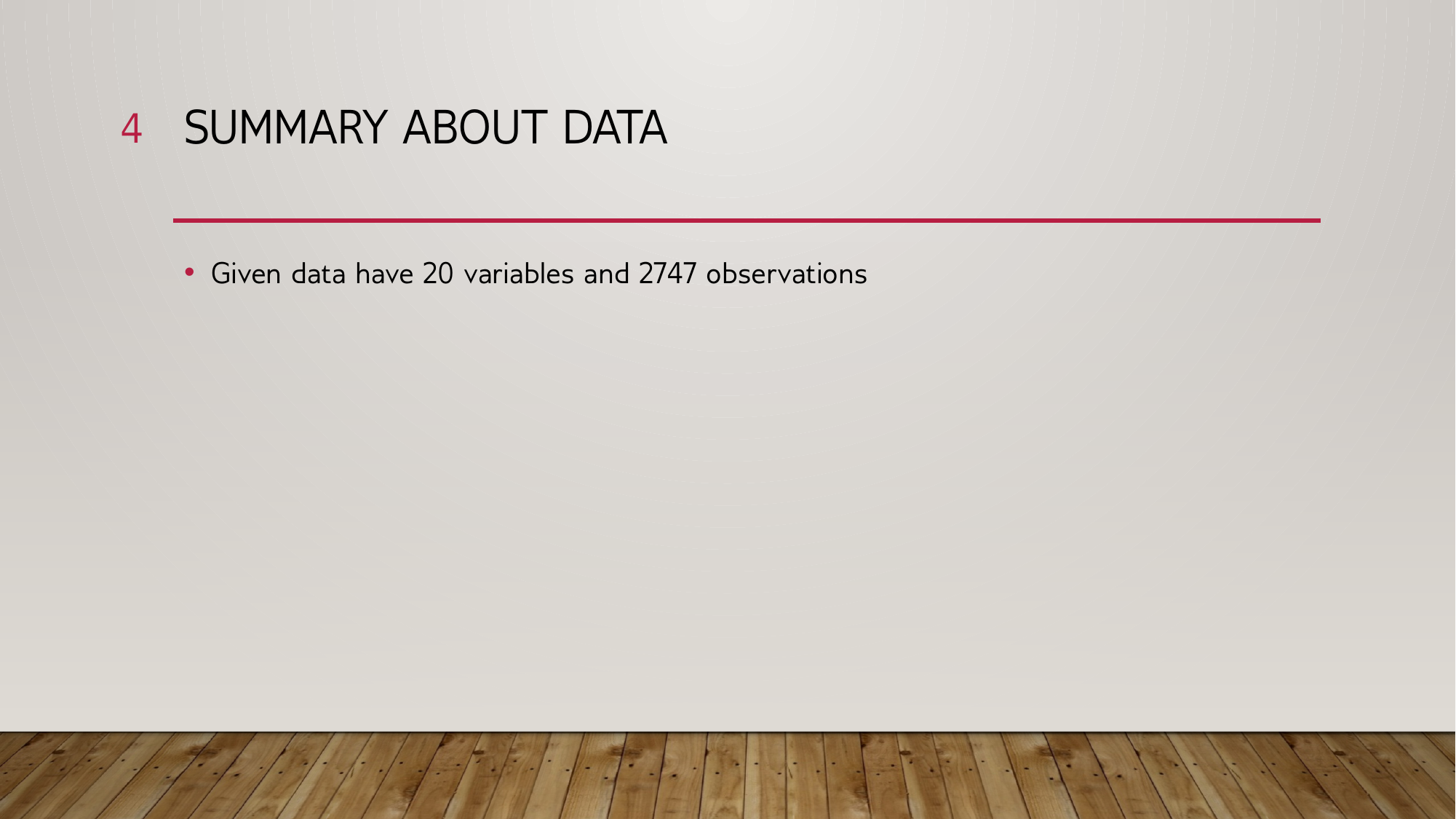

4
# Summary about data
Given data have 20 variables and 2747 observations